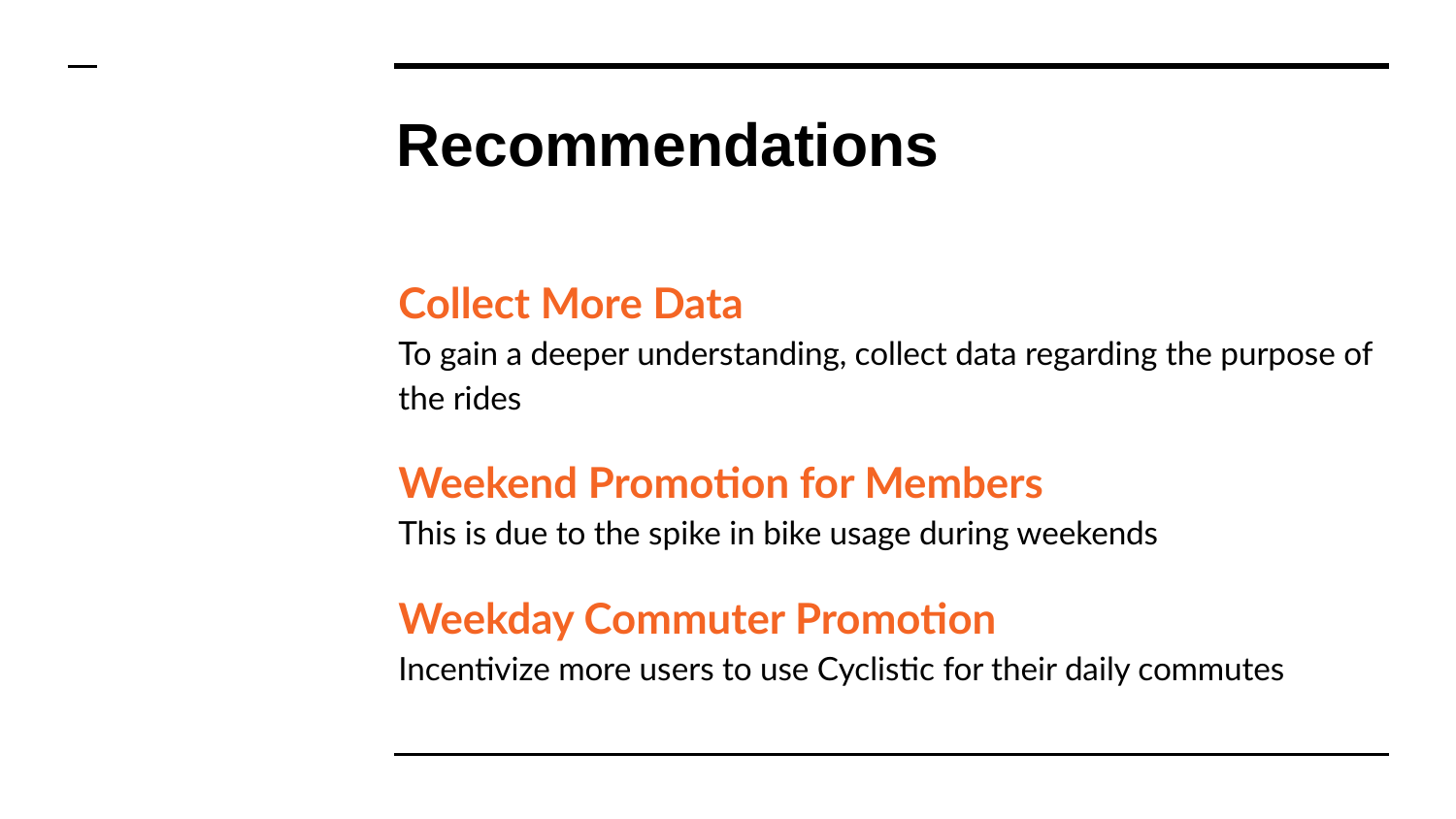

# Recommendations
Collect More Data
To gain a deeper understanding, collect data regarding the purpose of the rides
Weekend Promotion for Members
This is due to the spike in bike usage during weekends
Weekday Commuter Promotion
Incentivize more users to use Cyclistic for their daily commutes